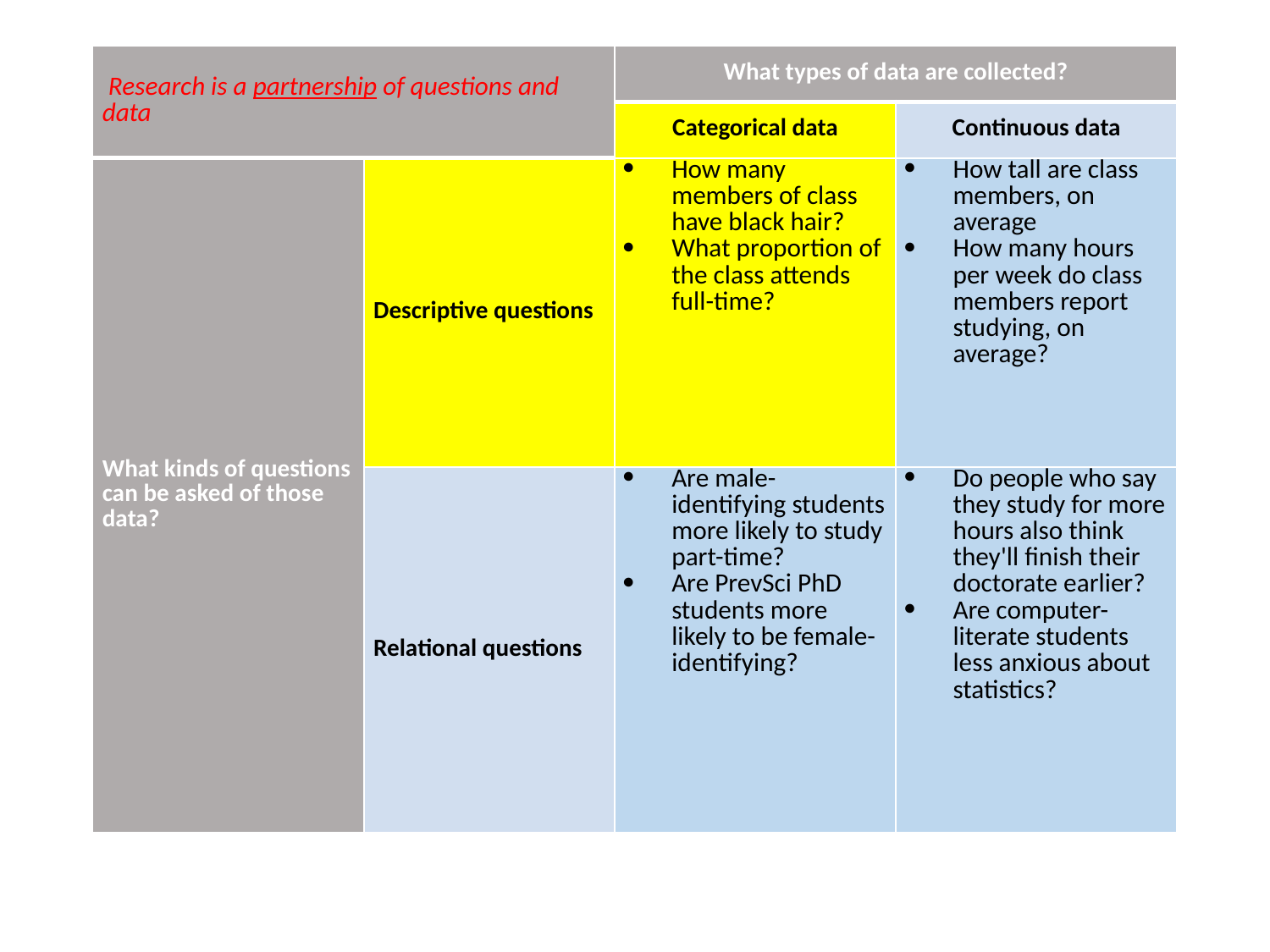

| Research is a partnership of questions and data |  | What types of data are collected? |  |
| --- | --- | --- | --- |
|  |  | Categorical data | Continuous data |
| What kinds of questions can be asked of those data? | Descriptive questions | How many members of class have black hair? What proportion of the class attends full-time? | How tall are class members, on average How many hours per week do class members report studying, on average? |
|  | Relational questions | Are male-identifying students more likely to study part-time? Are PrevSci PhD students more likely to be female-identifying? | Do people who say they study for more hours also think they'll finish their doctorate earlier? Are computer-literate students less anxious about statistics? |